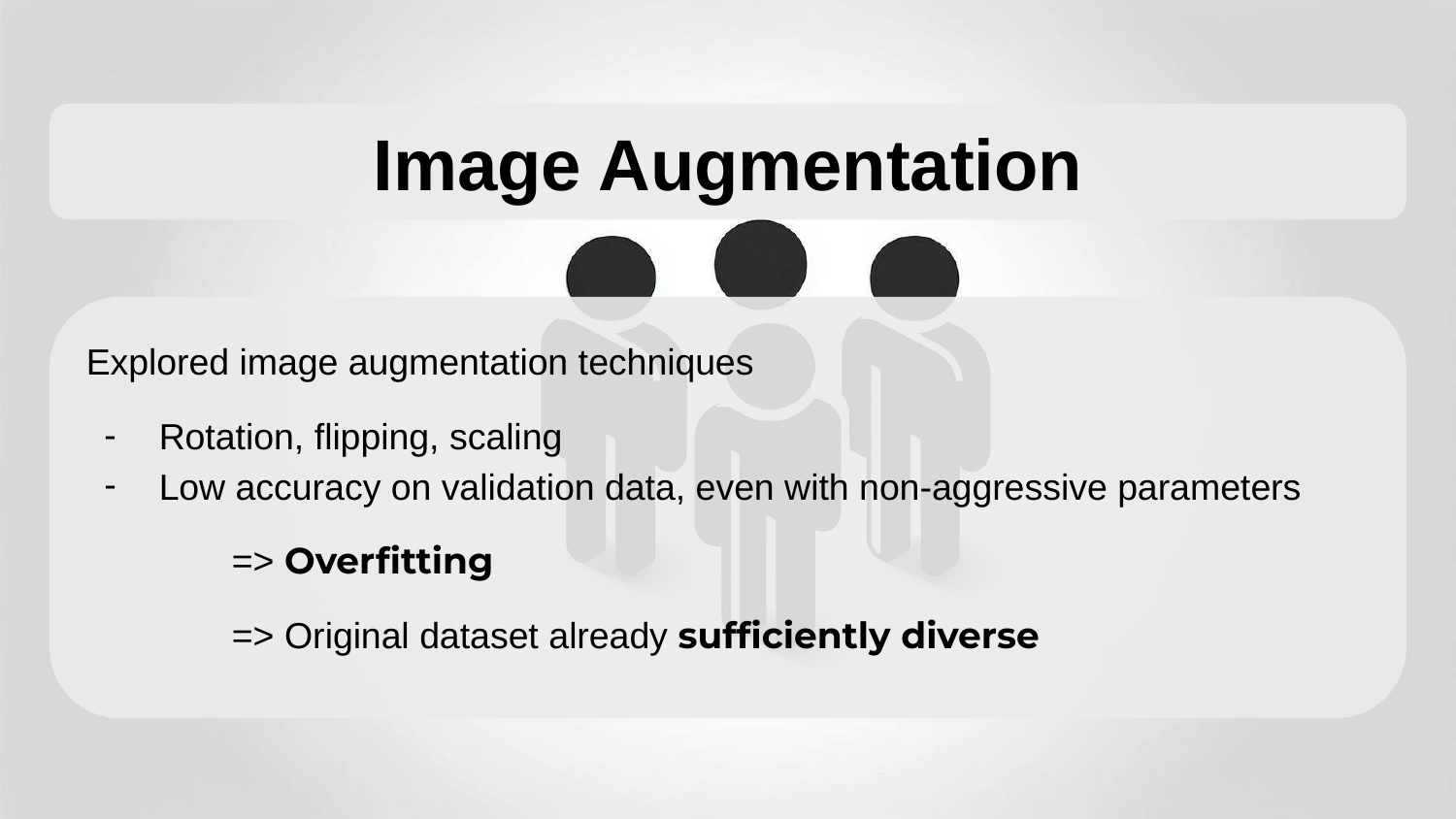

Image Augmentation

Explored image augmentation techniques
Rotation, flipping, scaling
Low accuracy on validation data, even with non-aggressive parameters
=> Overfitting
=> Original dataset already sufficiently diverse